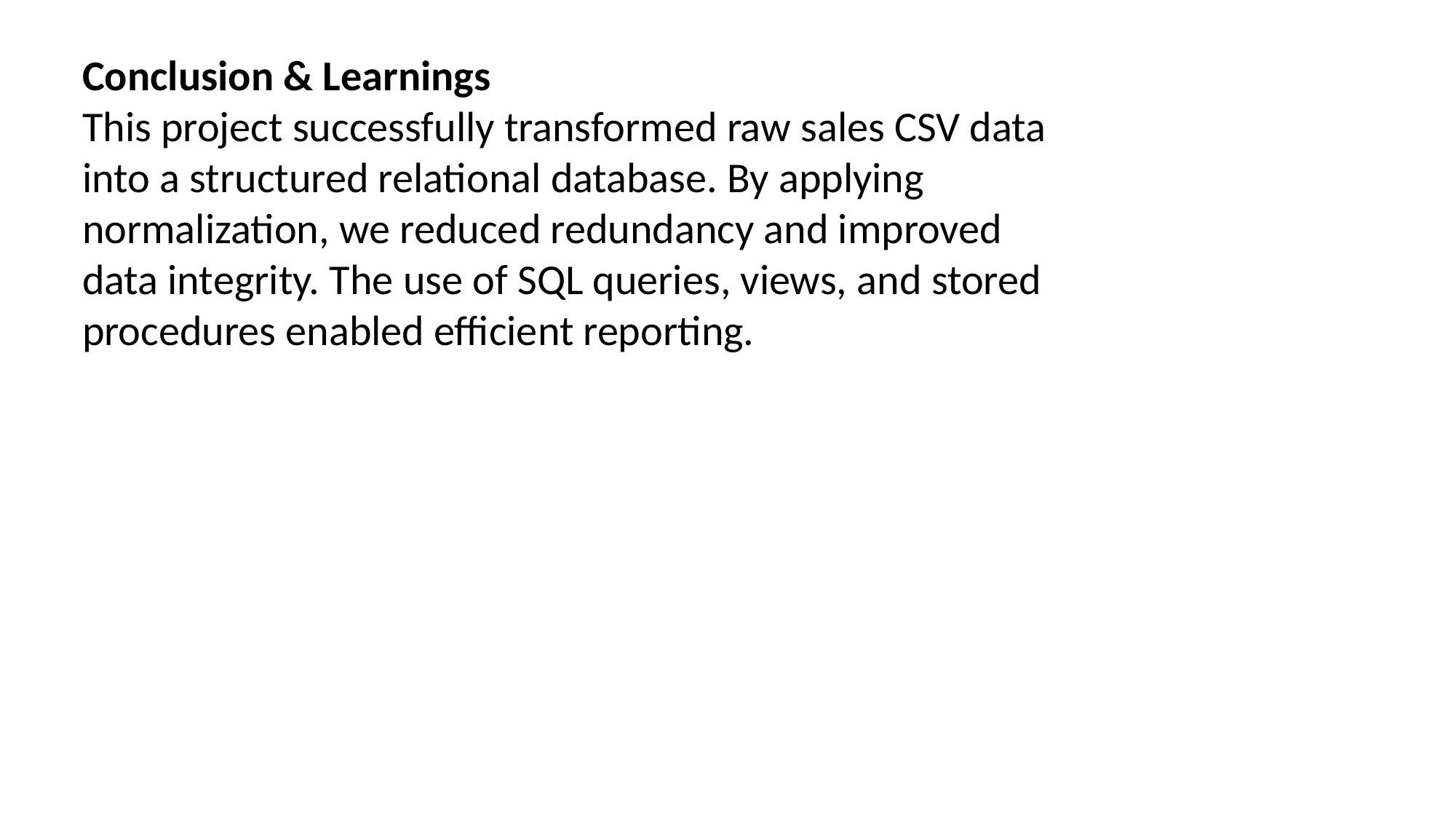

Conclusion & Learnings
This project successfully transformed raw sales CSV data into a structured relational database. By applying normalization, we reduced redundancy and improved data integrity. The use of SQL queries, views, and stored procedures enabled efficient reporting.